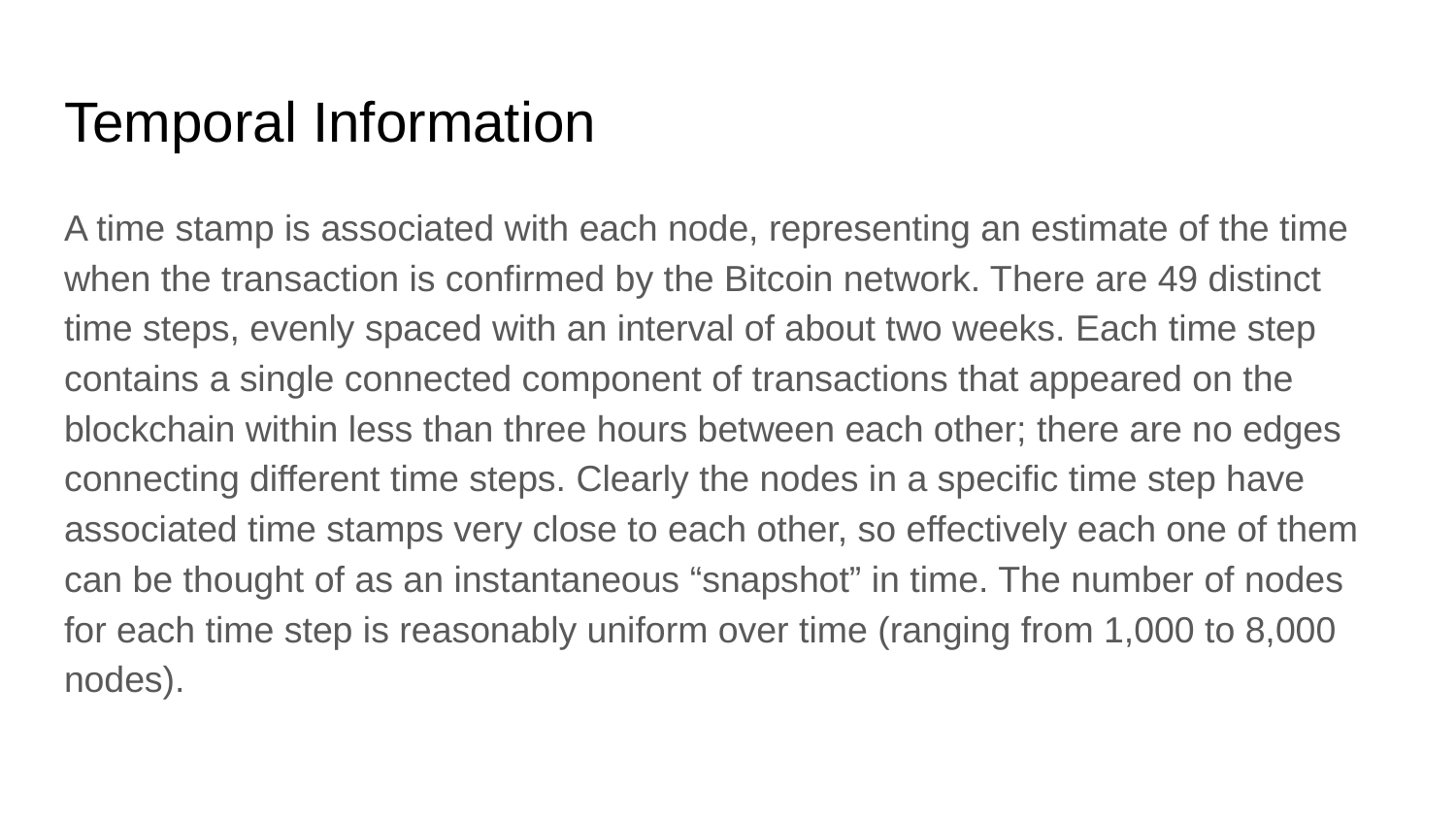

# Temporal Information
A time stamp is associated with each node, representing an estimate of the time when the transaction is confirmed by the Bitcoin network. There are 49 distinct time steps, evenly spaced with an interval of about two weeks. Each time step contains a single connected component of transactions that appeared on the blockchain within less than three hours between each other; there are no edges connecting different time steps. Clearly the nodes in a specific time step have associated time stamps very close to each other, so effectively each one of them can be thought of as an instantaneous “snapshot” in time. The number of nodes for each time step is reasonably uniform over time (ranging from 1,000 to 8,000 nodes).